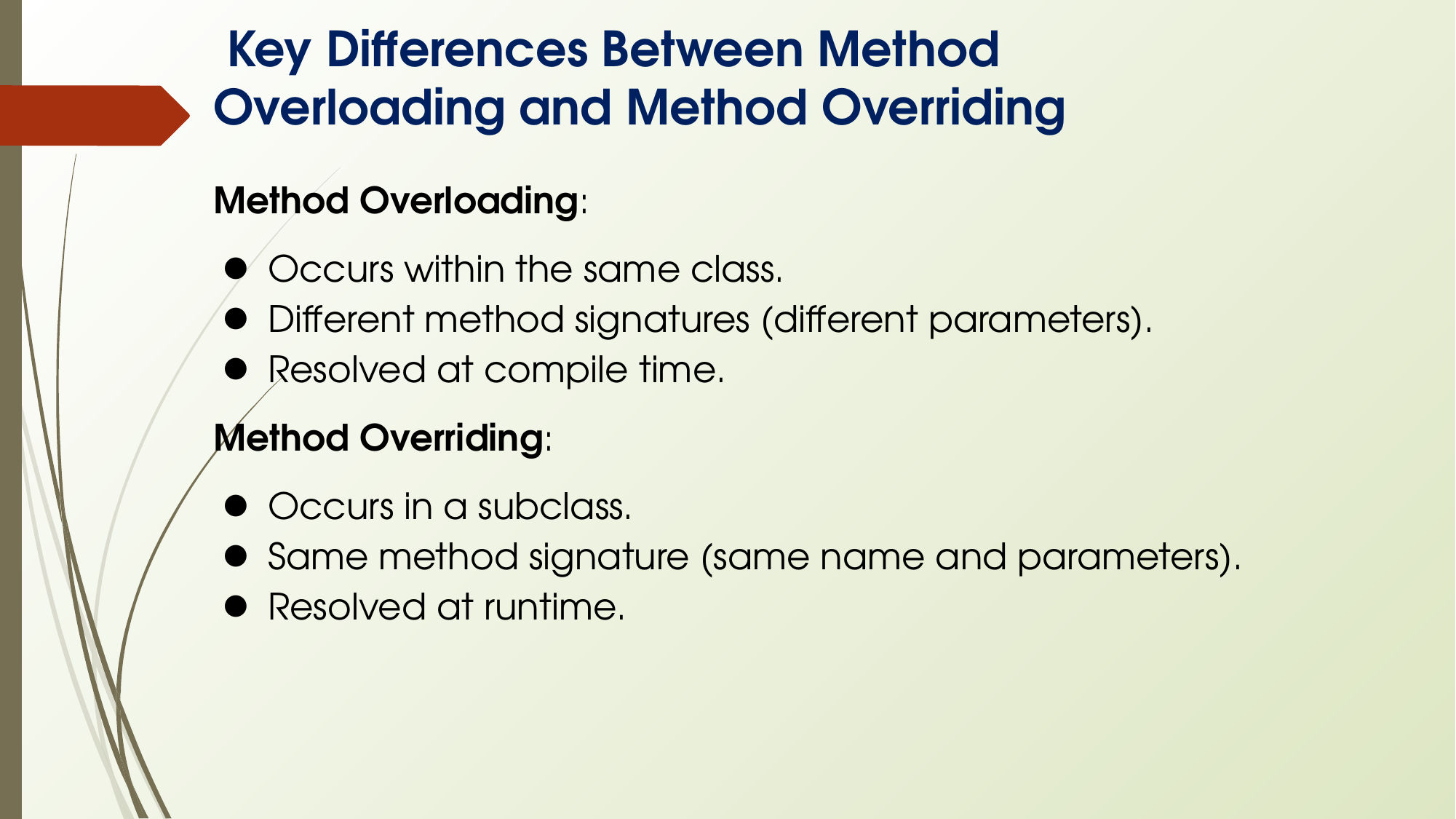

Key Differences Between Method Overloading and Method Overriding

Method Overloading:
Occurs within the same class.
Different method signatures (different parameters).
Resolved at compile time.
Method Overriding:
Occurs in a subclass.
Same method signature (same name and parameters).
Resolved at runtime.